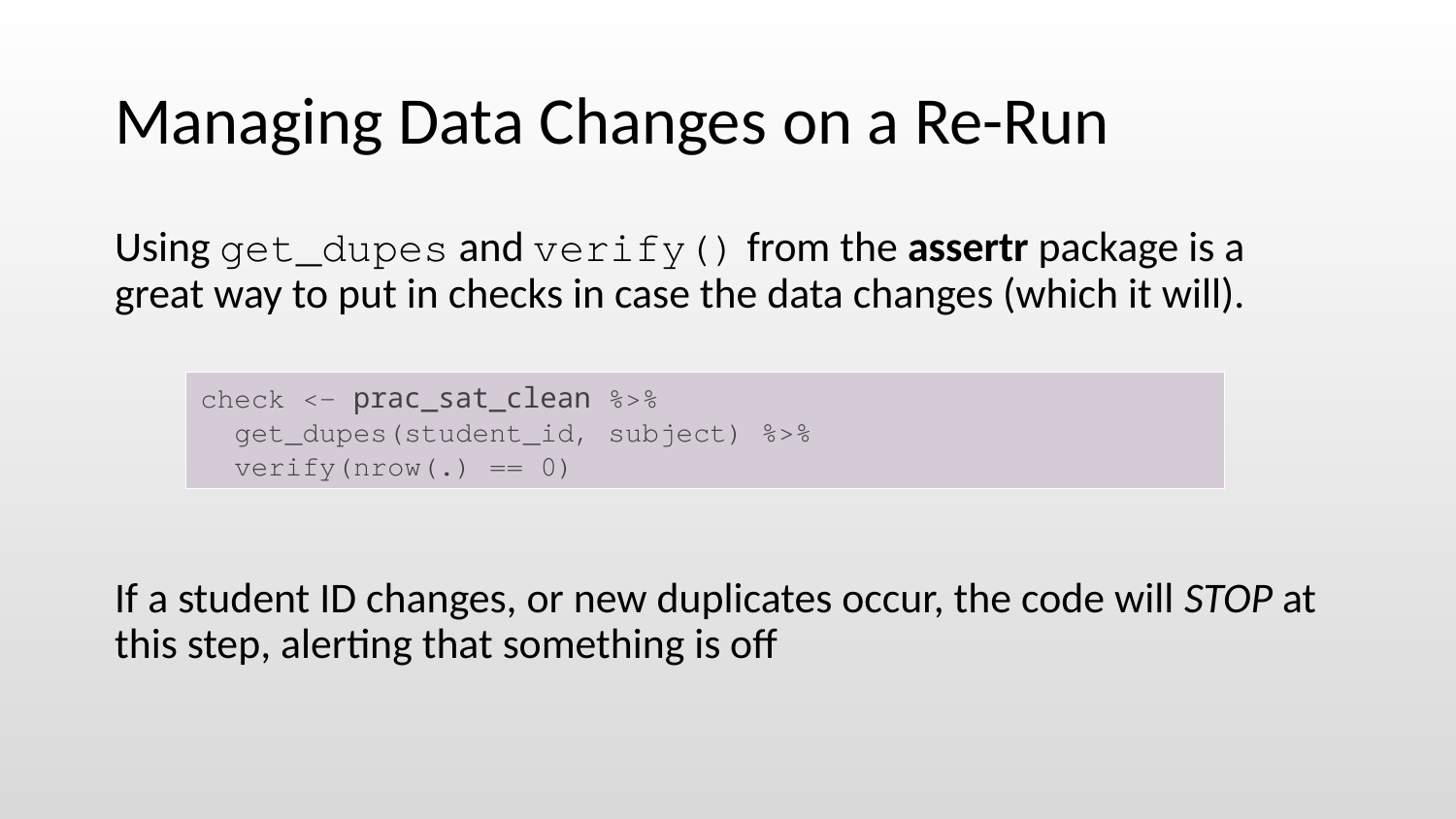

# Managing Data Changes on a Re-Run
Using get_dupes and verify() from the assertr package is a great way to put in checks in case the data changes (which it will).

If a student ID changes, or new duplicates occur, the code will STOP at this step, alerting that something is off
check <- prac_sat_clean %>%
  get_dupes(student_id, subject) %>%
  verify(nrow(.) == 0)